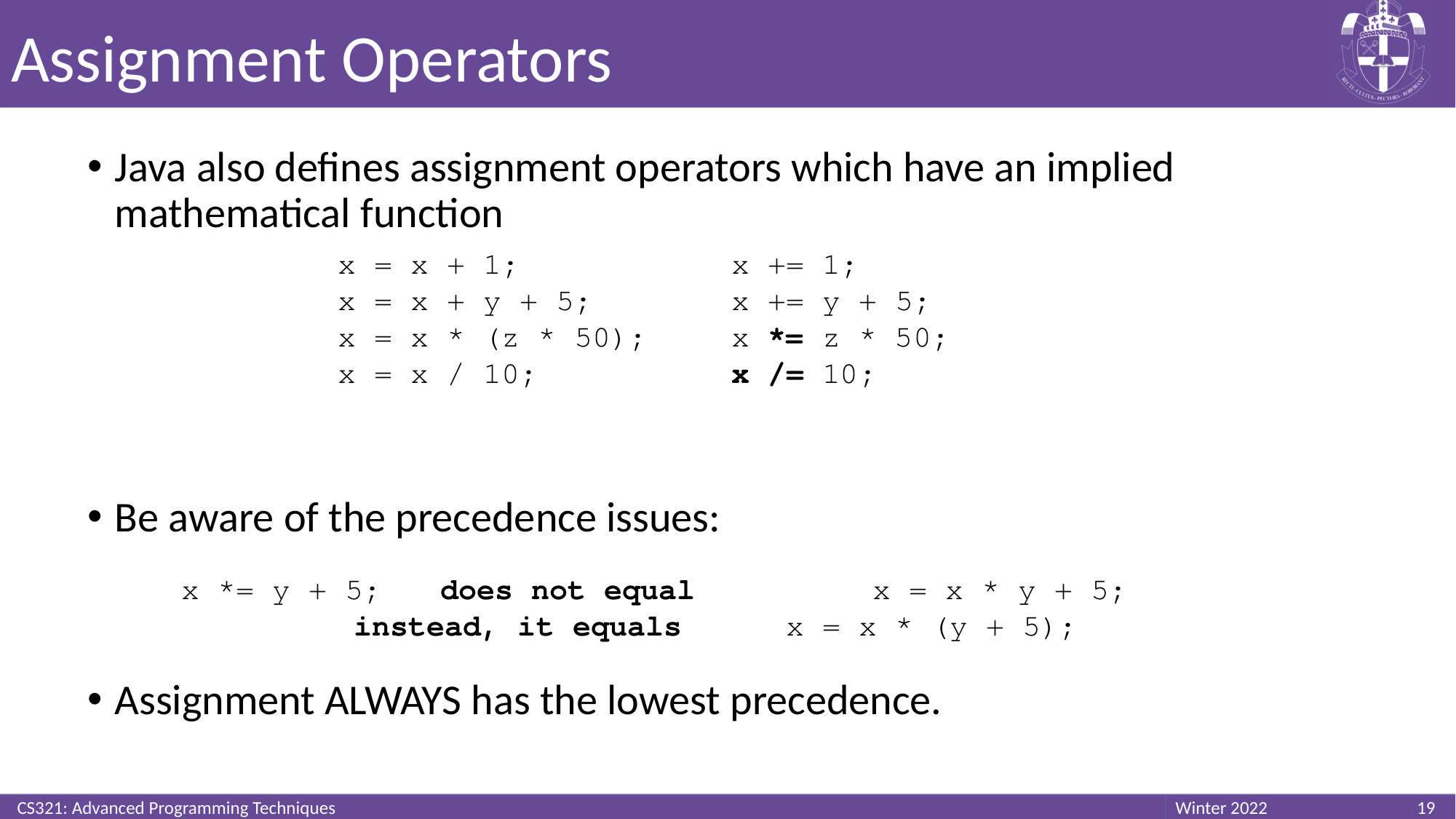

# Assignment Operators
Java also defines assignment operators which have an implied mathematical function

Be aware of the precedence issues:

Assignment ALWAYS has the lowest precedence.

x = x + 1;
x = x + y + 5;
x = x * (z * 50);
x = x / 10;

x += 1;
x += y + 5;
x *= z * 50;
x /= 10;
x *= y + 5;  	does not equal  	 	x = x * y + 5;
		instead, it equals		x = x * (y + 5);
CS321: Advanced Programming Techniques
19
Winter 2022